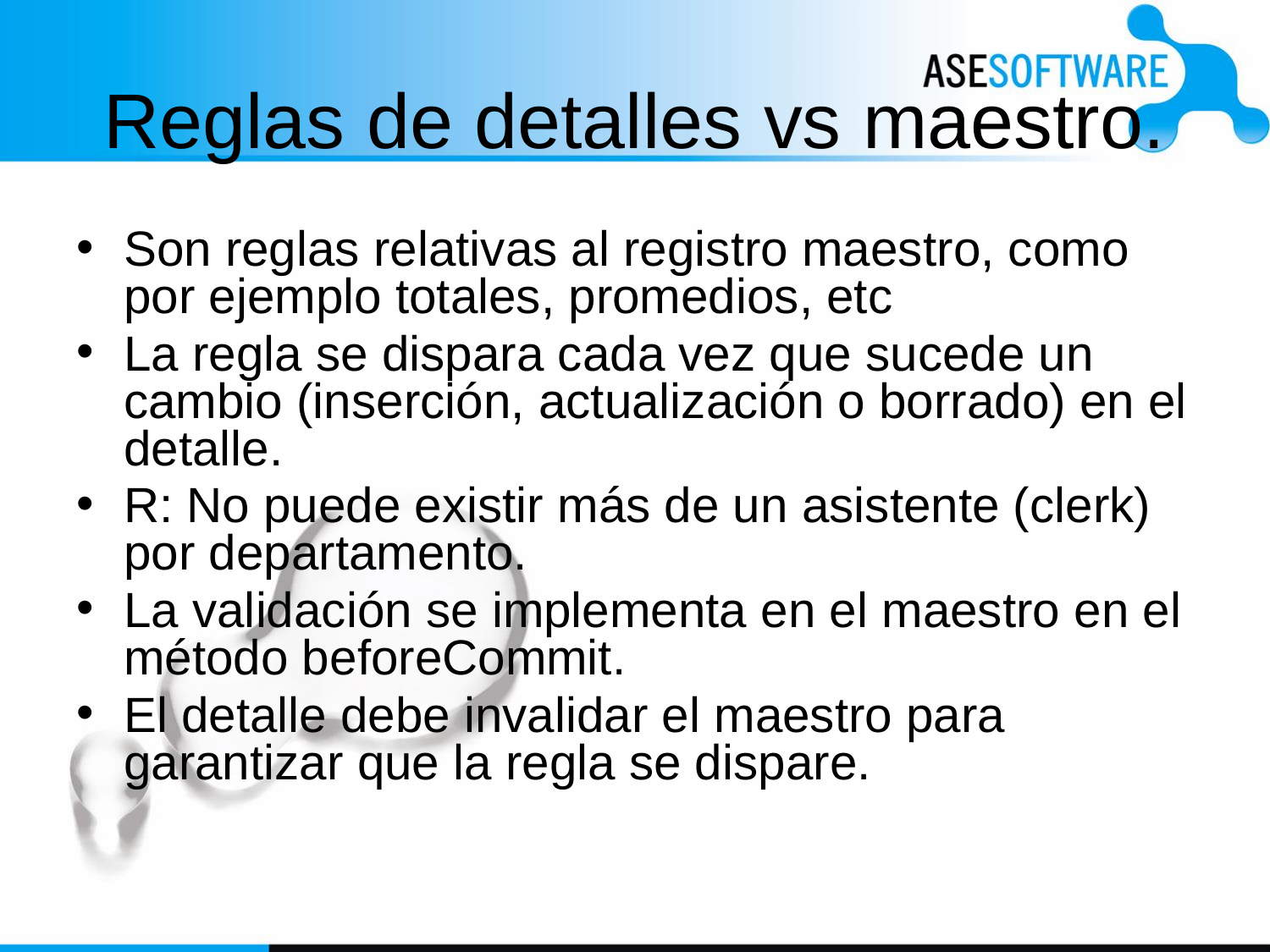

# Reglas de detalles vs maestro.
Son reglas relativas al registro maestro, como por ejemplo totales, promedios, etc
La regla se dispara cada vez que sucede un cambio (inserción, actualización o borrado) en el detalle.
R: No puede existir más de un asistente (clerk) por departamento.
La validación se implementa en el maestro en el método beforeCommit.
El detalle debe invalidar el maestro para garantizar que la regla se dispare.